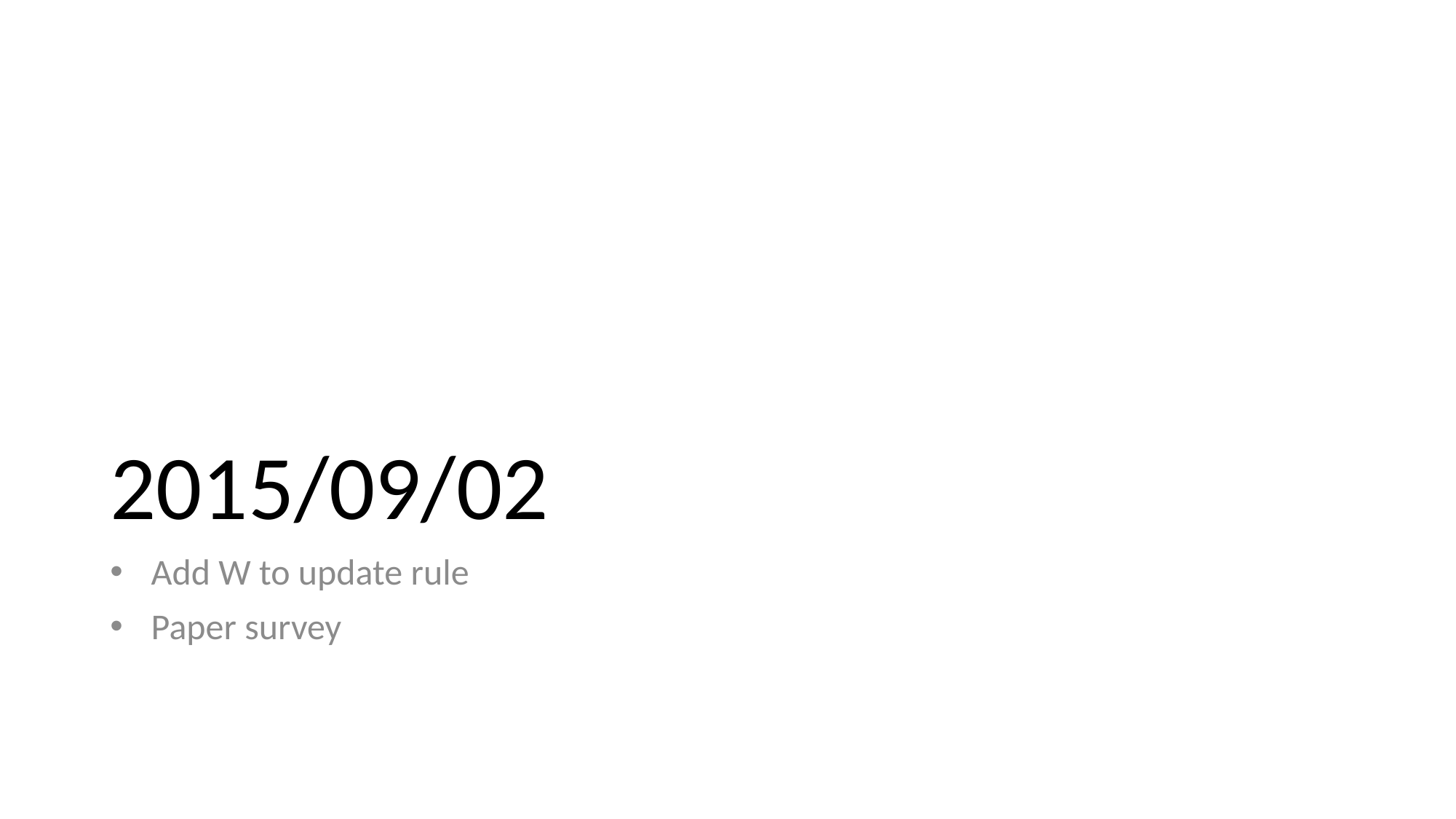

# 2015/09/02
Add W to update rule
Paper survey